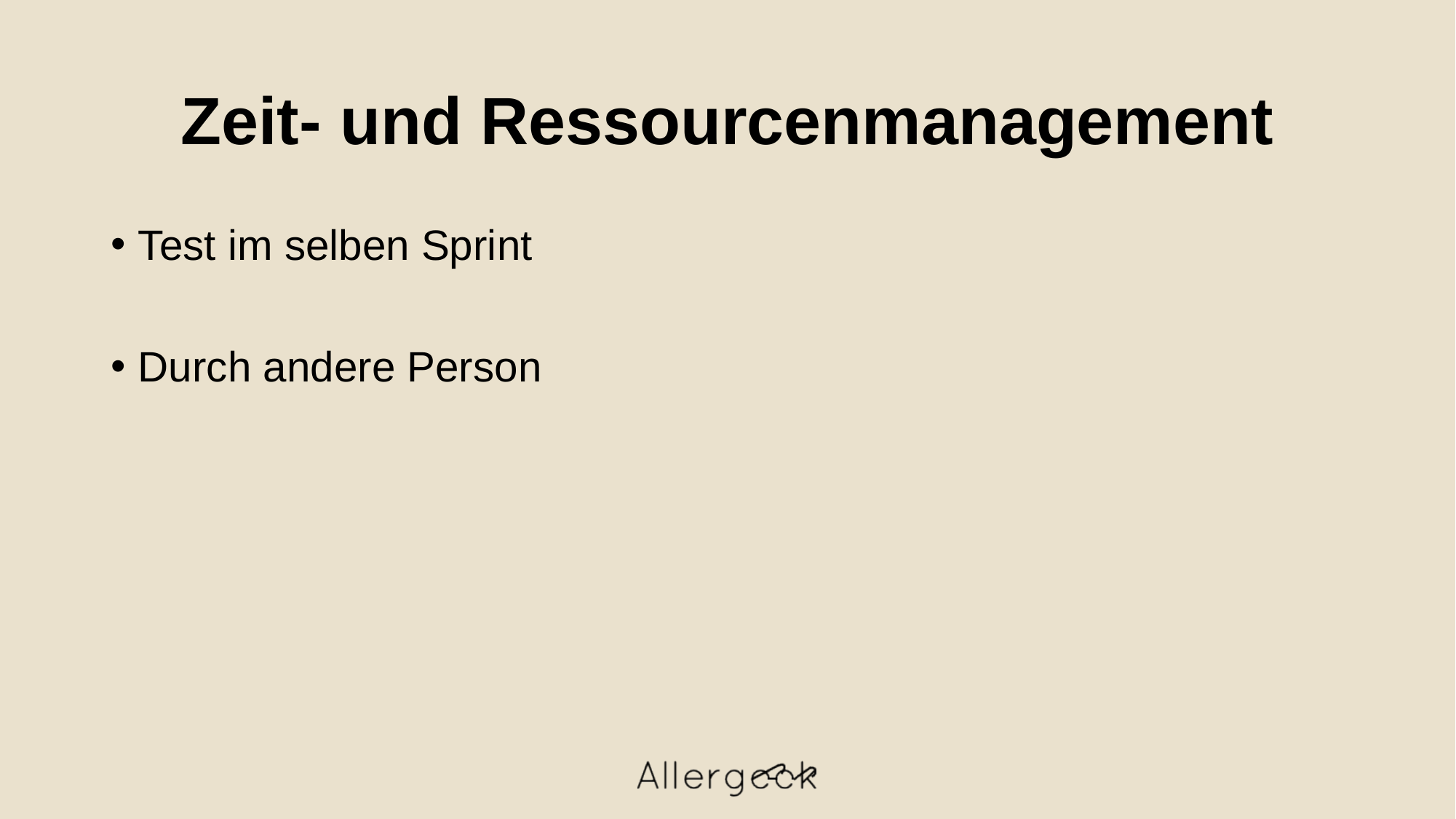

# Zeit- und Ressourcenmanagement
Test im selben Sprint

Durch andere Person